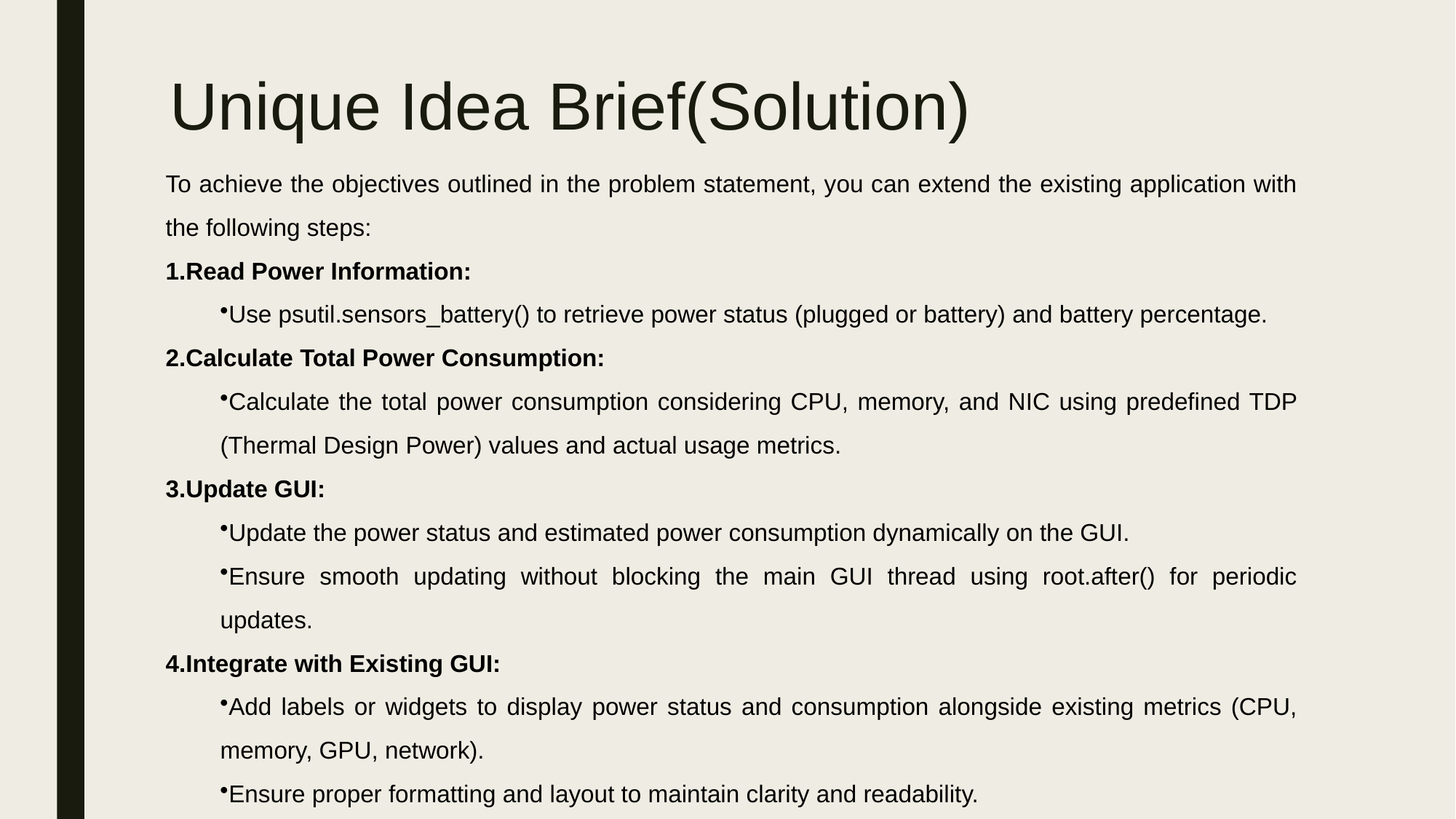

# Unique Idea Brief(Solution)
To achieve the objectives outlined in the problem statement, you can extend the existing application with the following steps:
Read Power Information:
Use psutil.sensors_battery() to retrieve power status (plugged or battery) and battery percentage.
Calculate Total Power Consumption:
Calculate the total power consumption considering CPU, memory, and NIC using predefined TDP (Thermal Design Power) values and actual usage metrics.
Update GUI:
Update the power status and estimated power consumption dynamically on the GUI.
Ensure smooth updating without blocking the main GUI thread using root.after() for periodic updates.
Integrate with Existing GUI:
Add labels or widgets to display power status and consumption alongside existing metrics (CPU, memory, GPU, network).
Ensure proper formatting and layout to maintain clarity and readability.